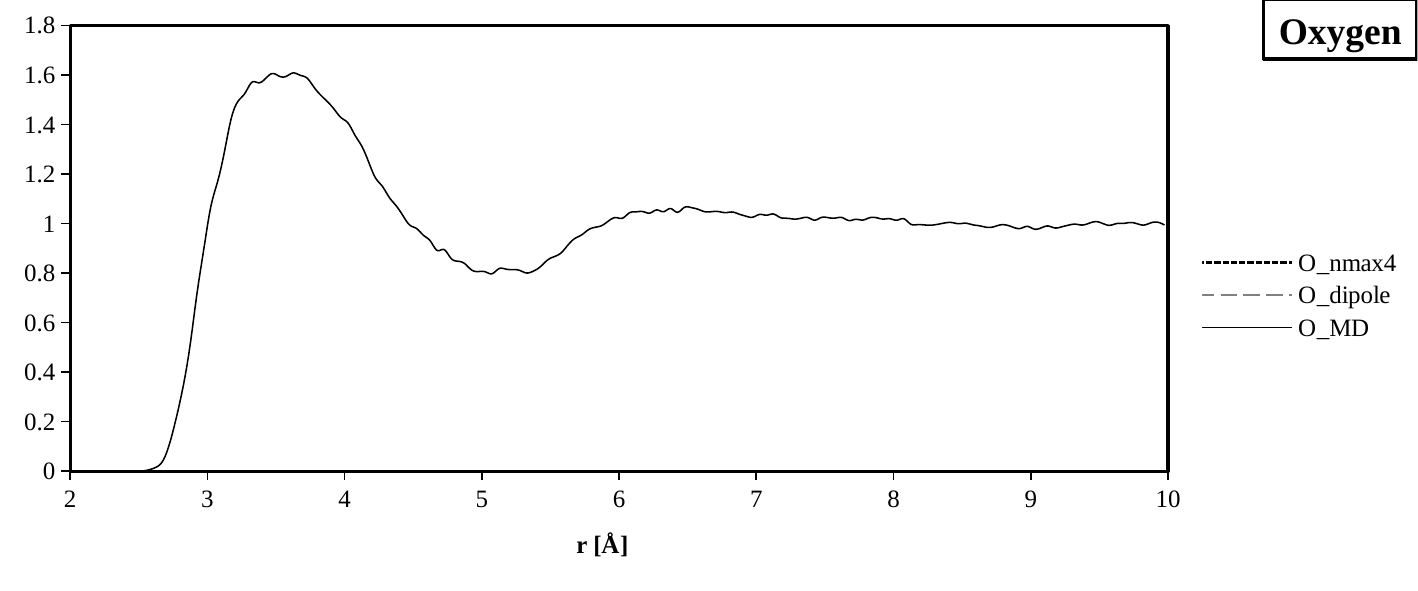

### Chart

| Category | O_MD | O_nmax4 | O_dipole |
|---|---|---|---|
Oxygen

### Chart

| Category | O_MD | O_nmax4 | O_dipole |
|---|---|---|---|